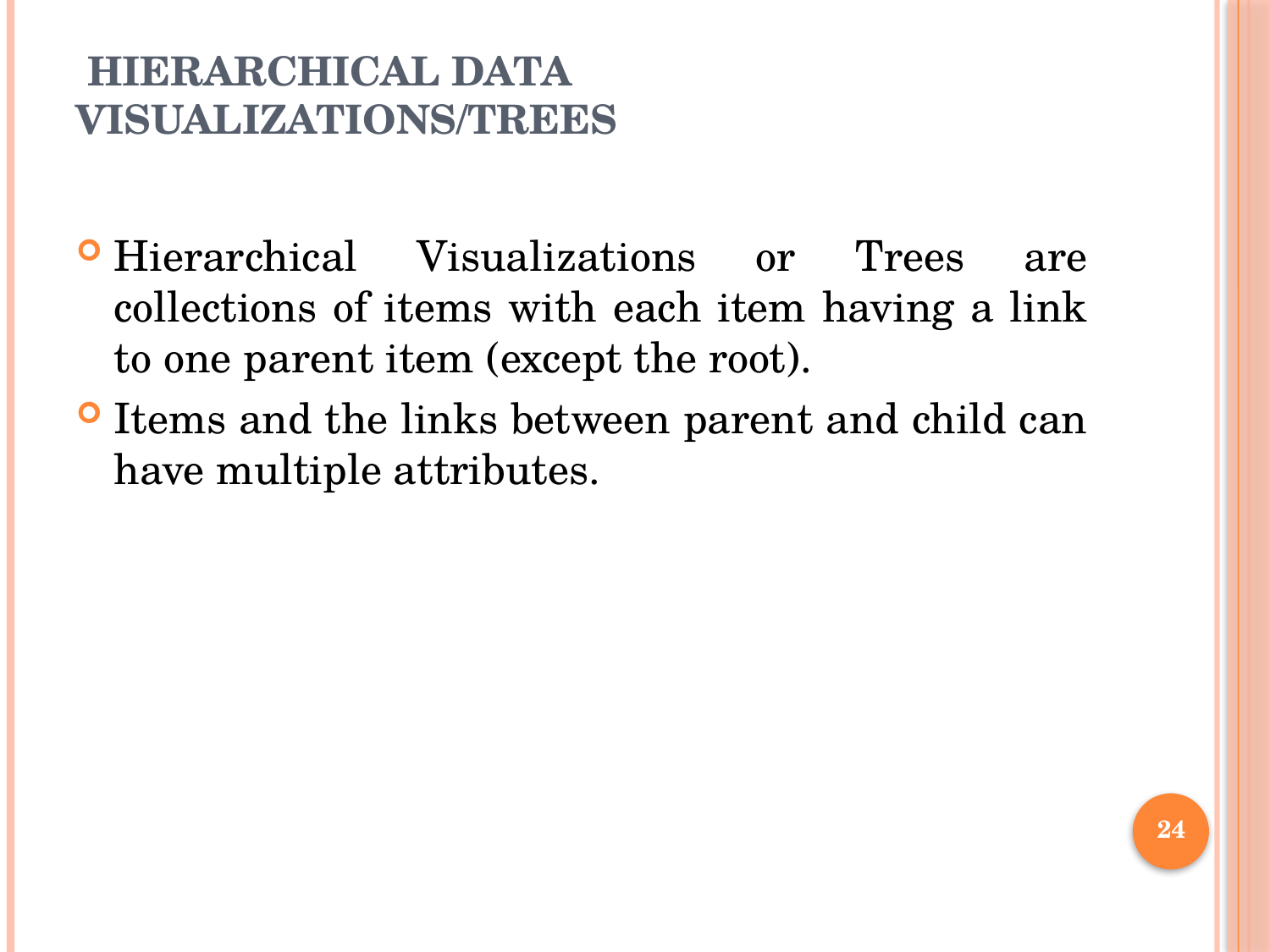

# Hierarchical Data Visualizations/Trees
Hierarchical Visualizations or Trees are collections of items with each item having a link to one parent item (except the root).
Items and the links between parent and child can have multiple attributes.
24